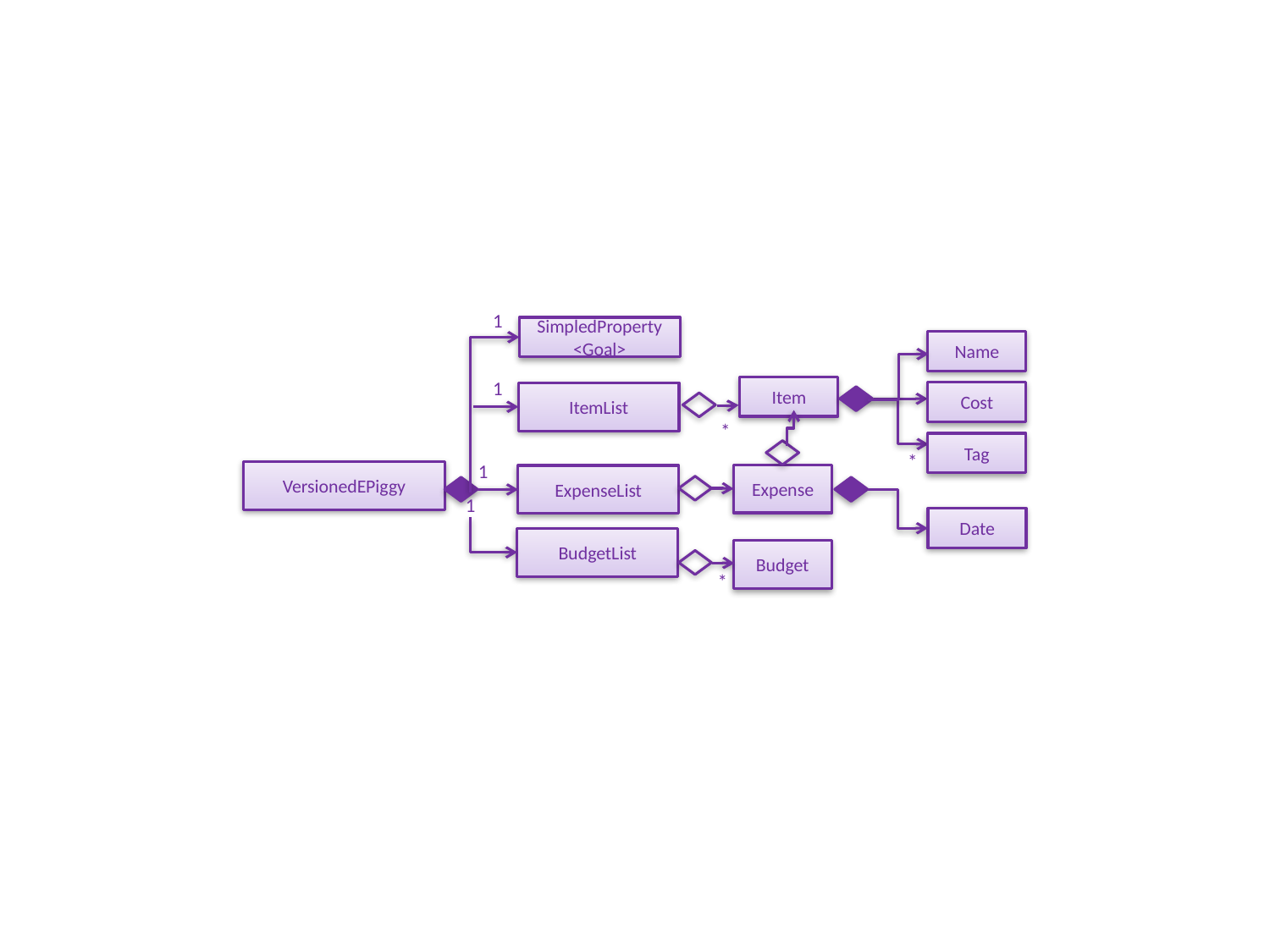

1
SimpledProperty
<Goal>
Name
1
Item
Cost
ItemList

*
Tag

*
1
VersionedEPiggy
Expense
ExpenseList

1
Date
BudgetList
Budget

*